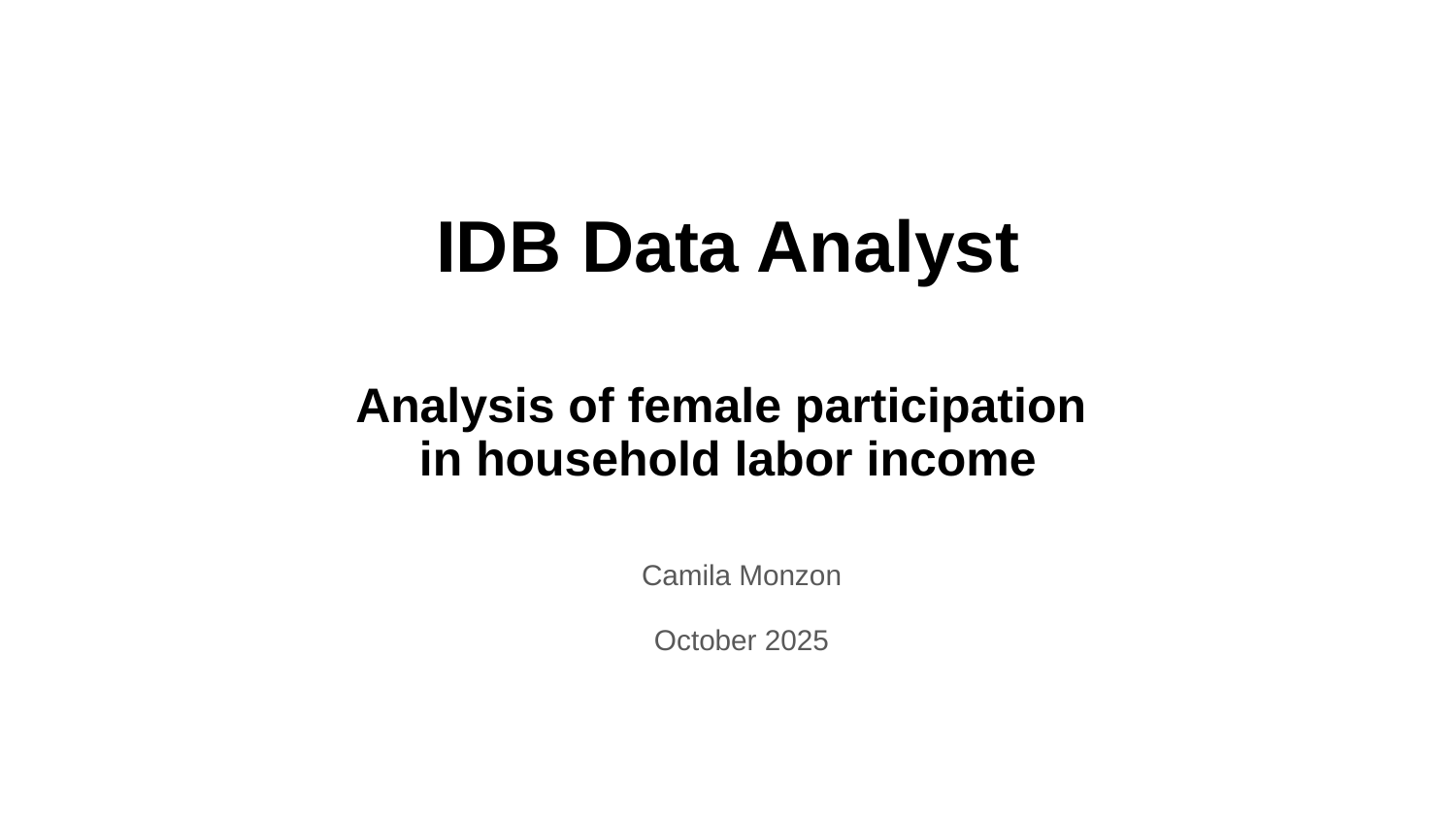

# IDB Data Analyst

Analysis of female participation
in household labor income
Camila Monzon

October 2025